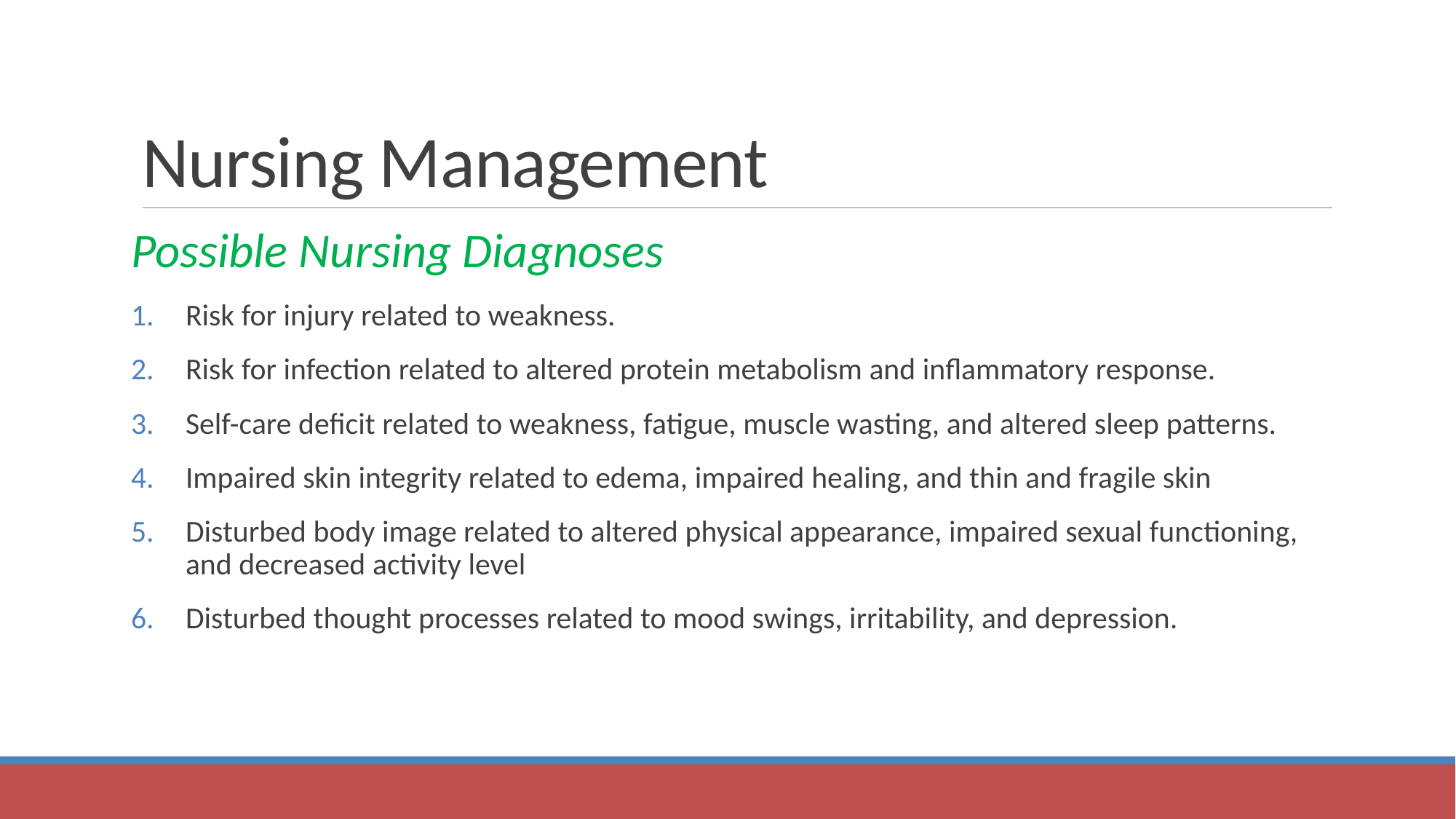

# Nursing Management
Possible Nursing Diagnoses
Risk for injury related to weakness.
Risk for infection related to altered protein metabolism and inflammatory response.
Self-care deficit related to weakness, fatigue, muscle wasting, and altered sleep patterns.
Impaired skin integrity related to edema, impaired healing, and thin and fragile skin
Disturbed body image related to altered physical appearance, impaired sexual functioning, and decreased activity level
Disturbed thought processes related to mood swings, irritability, and depression.